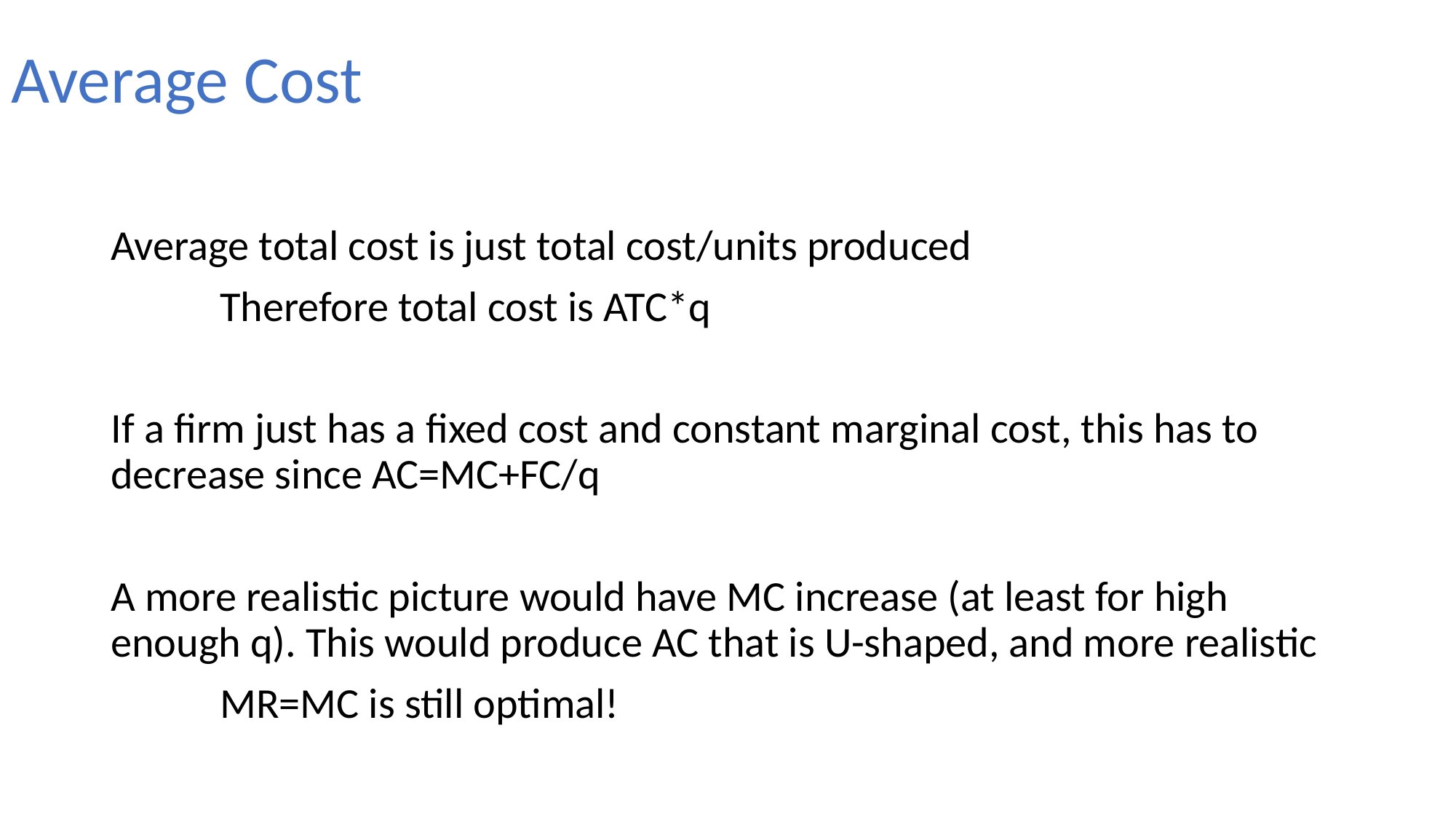

# Average Cost
Average total cost is just total cost/units produced
	Therefore total cost is ATC*q

If a firm just has a fixed cost and constant marginal cost, this has to decrease since AC=MC+FC/q

A more realistic picture would have MC increase (at least for high enough q). This would produce AC that is U-shaped, and more realistic
	MR=MC is still optimal!